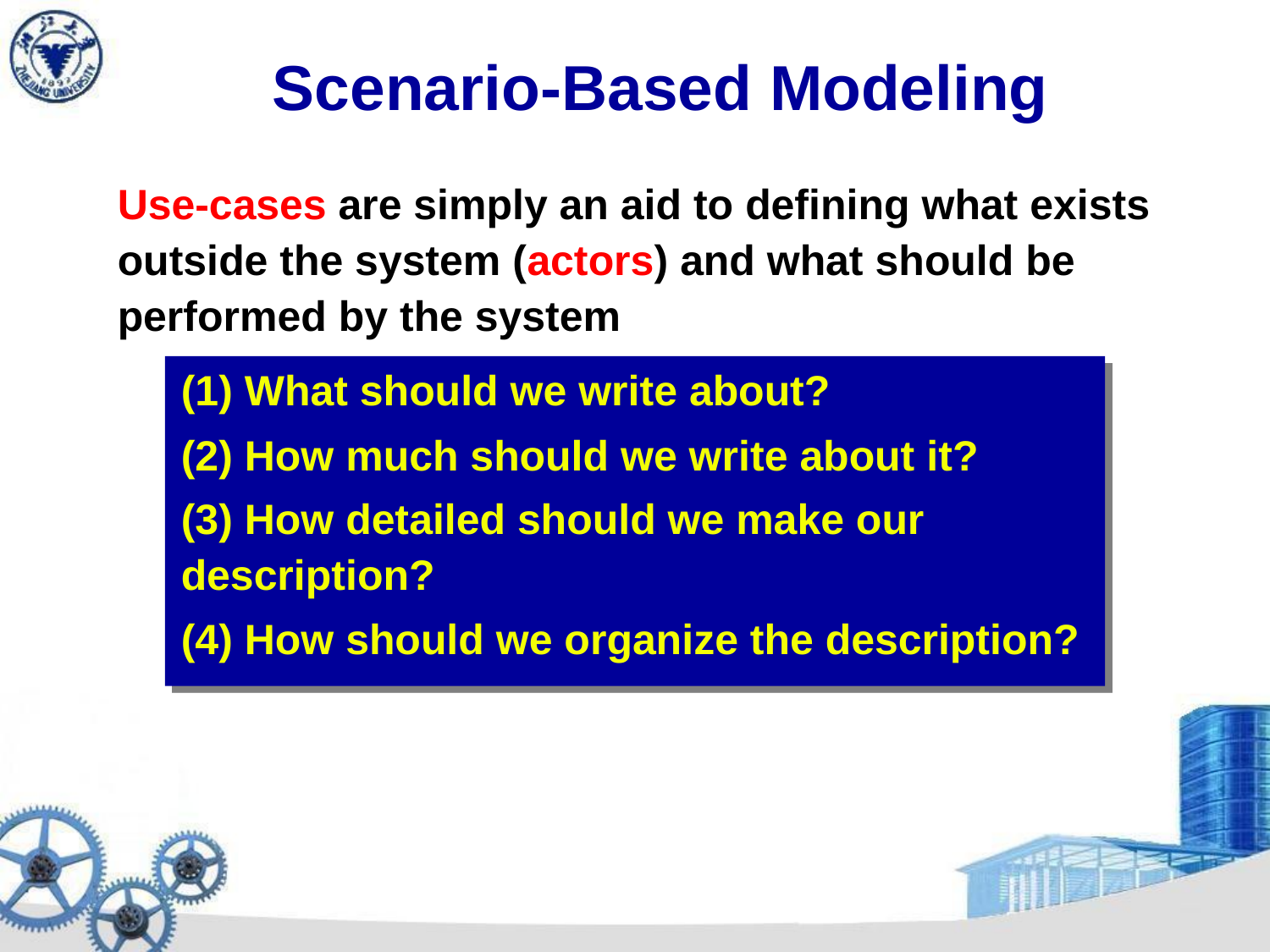

# Scenario-Based Modeling
Use-cases are simply an aid to defining what exists outside the system (actors) and what should be performed by the system
(1) What should we write about?
(2) How much should we write about it?
(3) How detailed should we make our description?
(4) How should we organize the description?